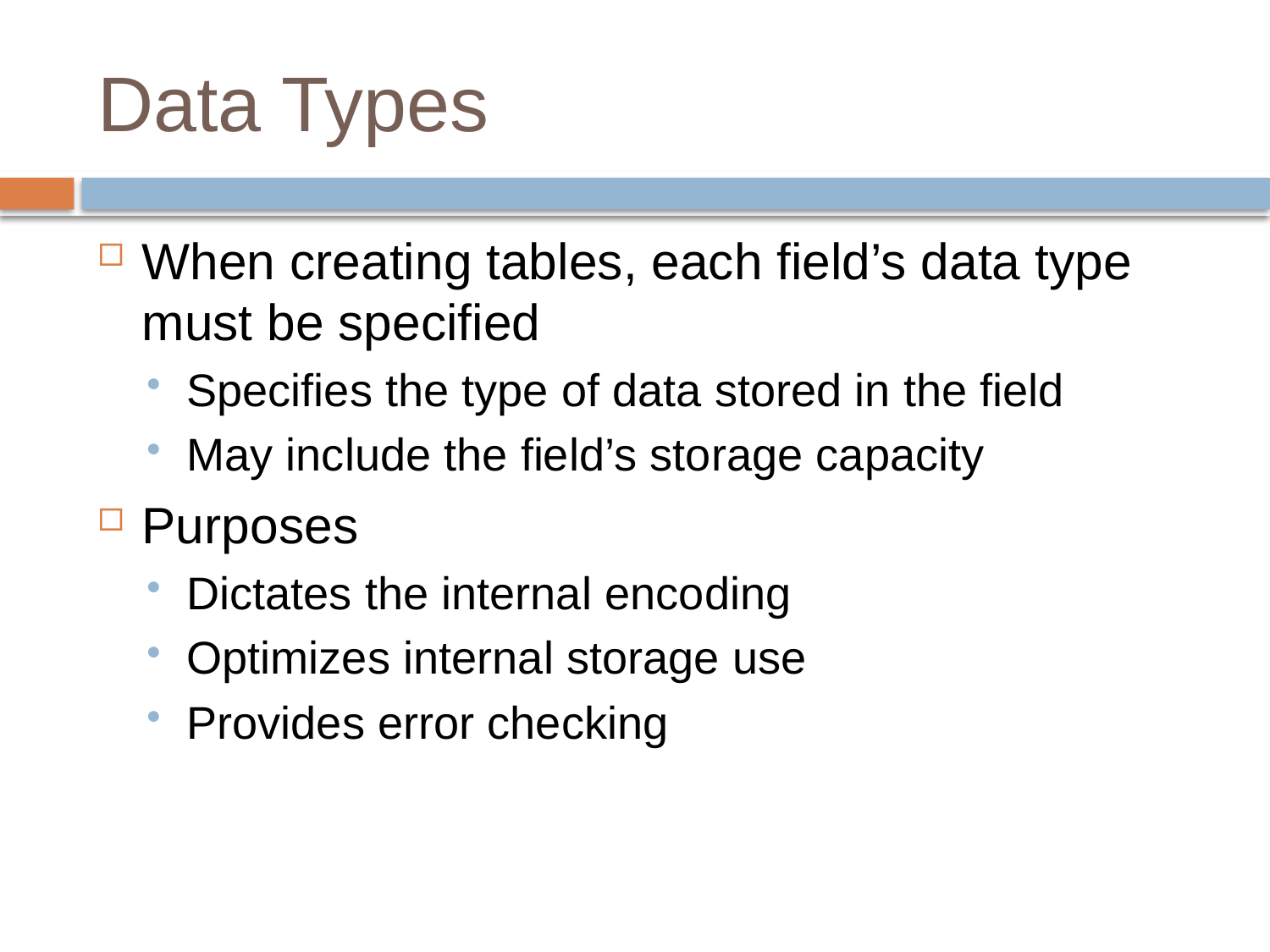

# Data Types
When creating tables, each field’s data type must be specified
Specifies the type of data stored in the field
May include the field’s storage capacity
Purposes
Dictates the internal encoding
Optimizes internal storage use
Provides error checking